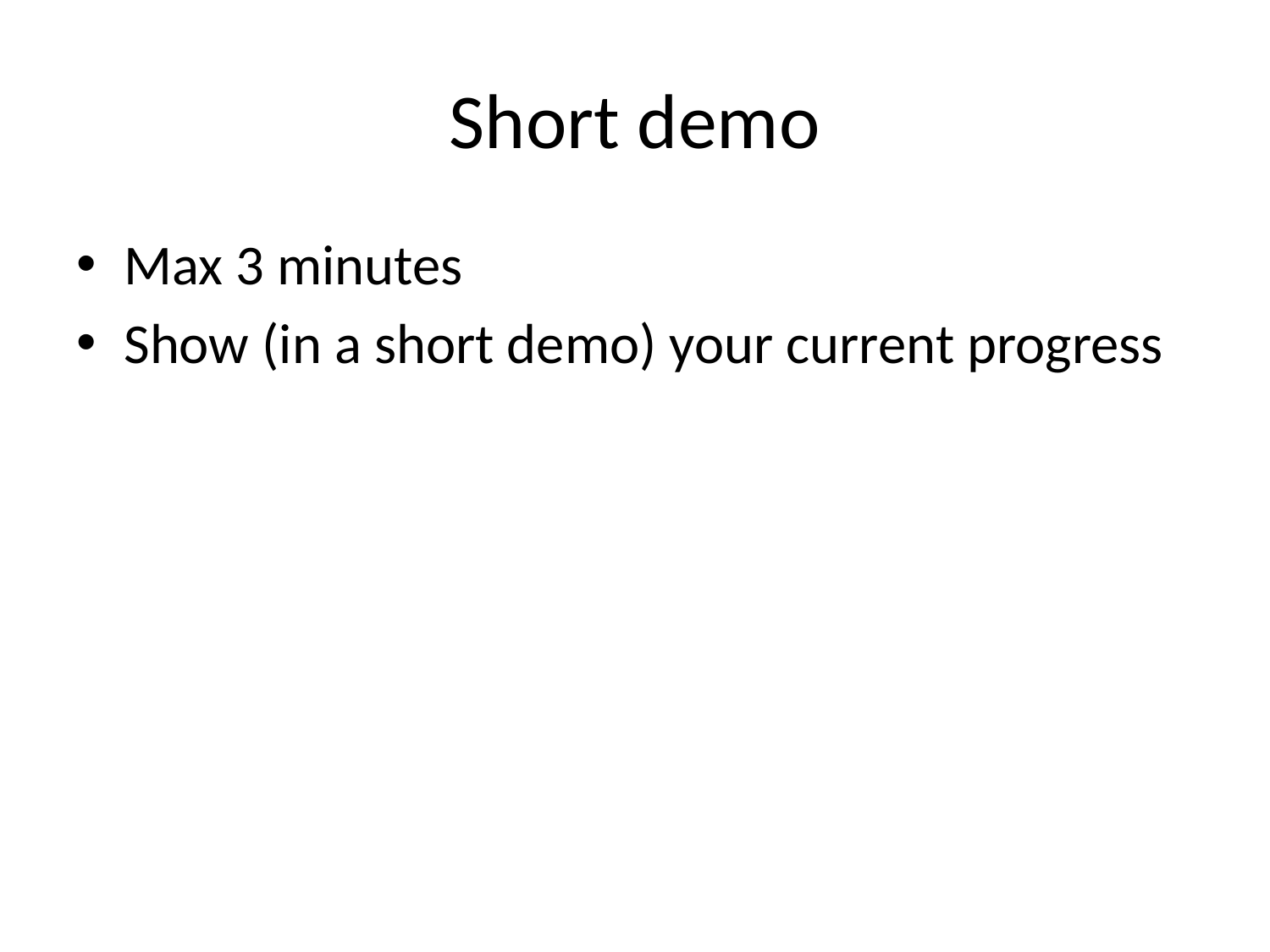

# Short demo
Max 3 minutes
Show (in a short demo) your current progress